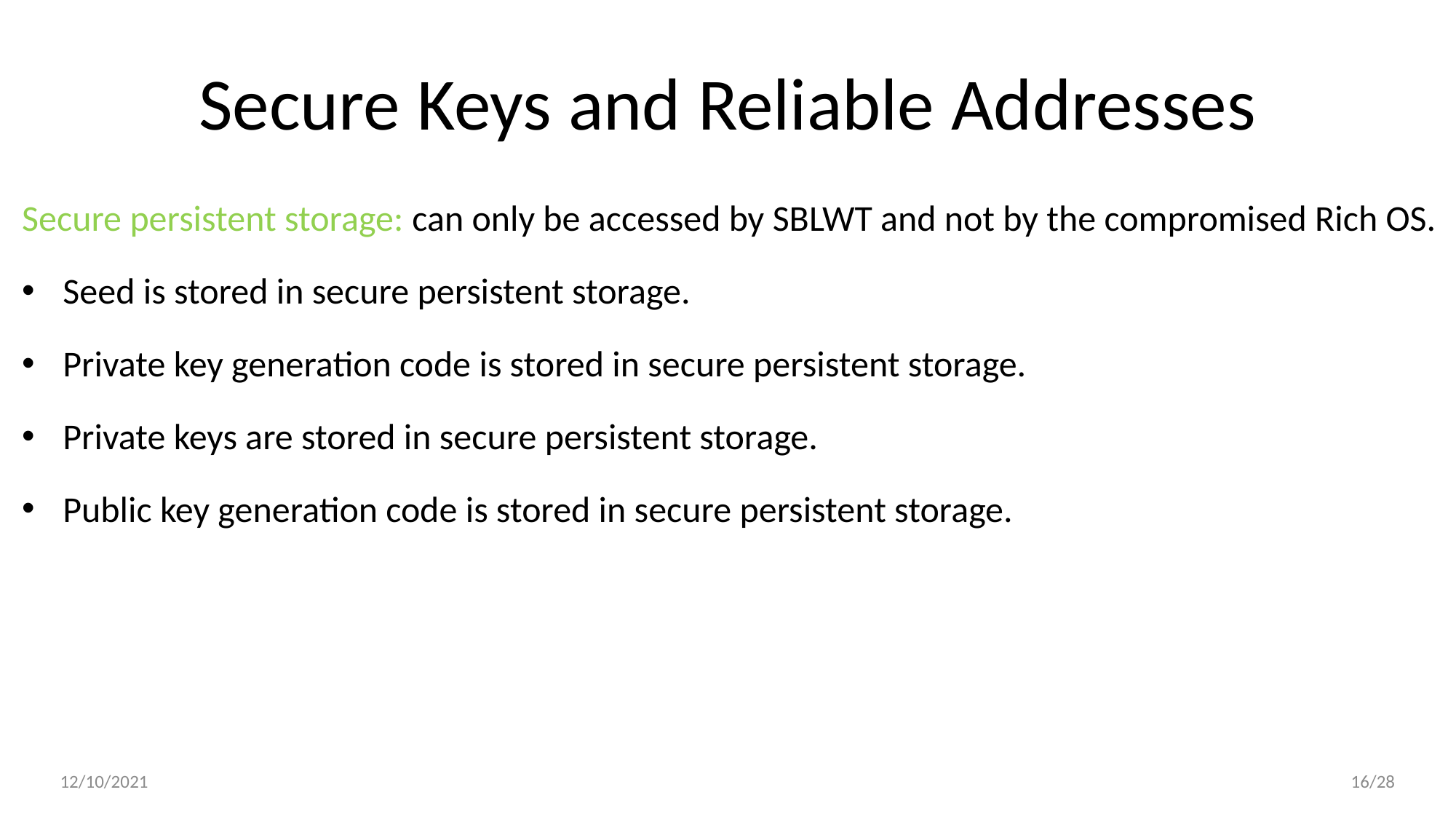

Secure Keys and Reliable Addresses
Secure persistent storage: can only be accessed by SBLWT and not by the compromised Rich OS.
Seed is stored in secure persistent storage.
Private key generation code is stored in secure persistent storage.
Private keys are stored in secure persistent storage.
Public key generation code is stored in secure persistent storage.

16/28
12/10/2021